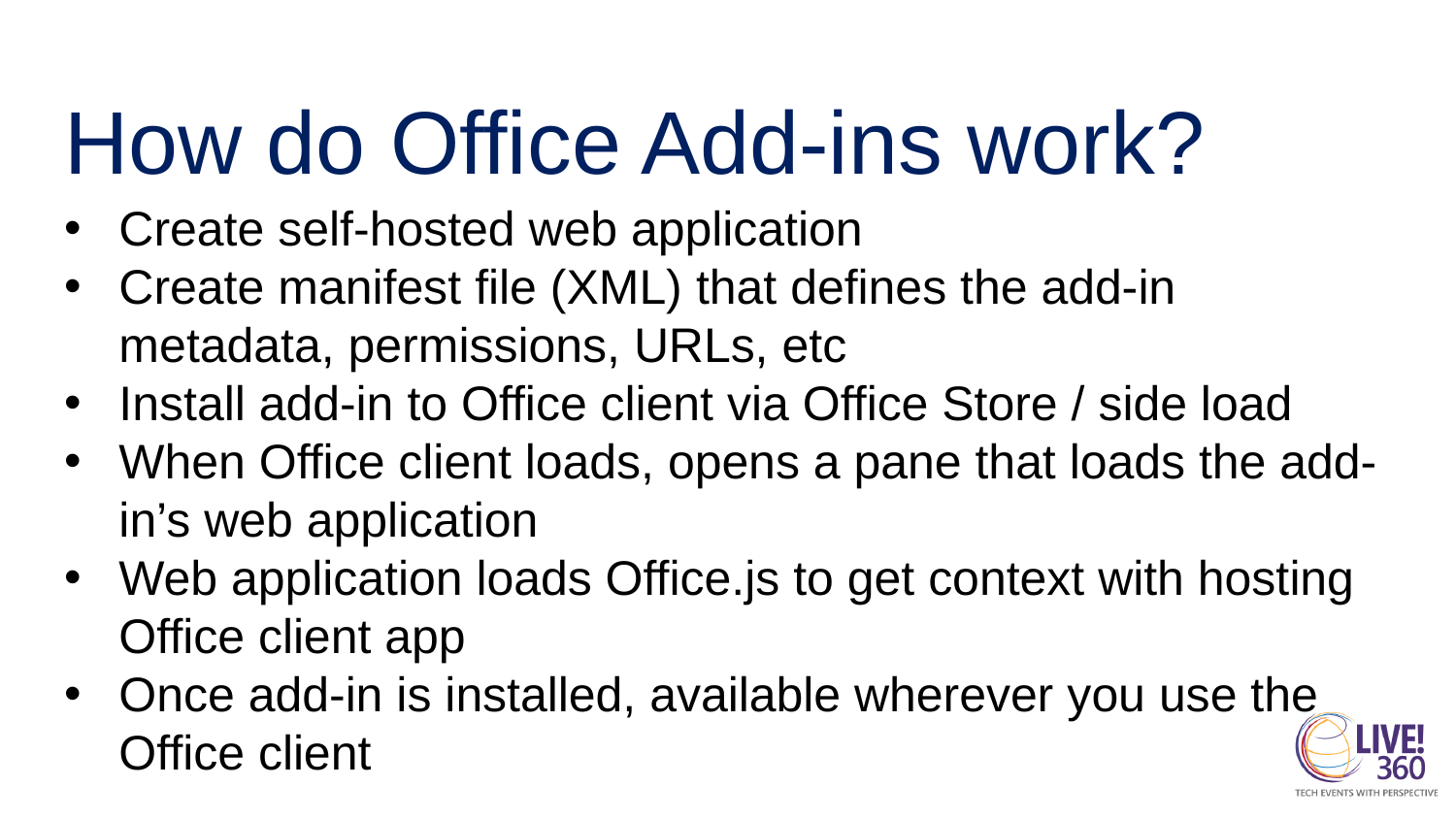

# How do Office Add-ins work?
Create self-hosted web application
Create manifest file (XML) that defines the add-in metadata, permissions, URLs, etc
Install add-in to Office client via Office Store / side load
When Office client loads, opens a pane that loads the add-in’s web application
Web application loads Office.js to get context with hosting Office client app
Once add-in is installed, available wherever you use the Office client